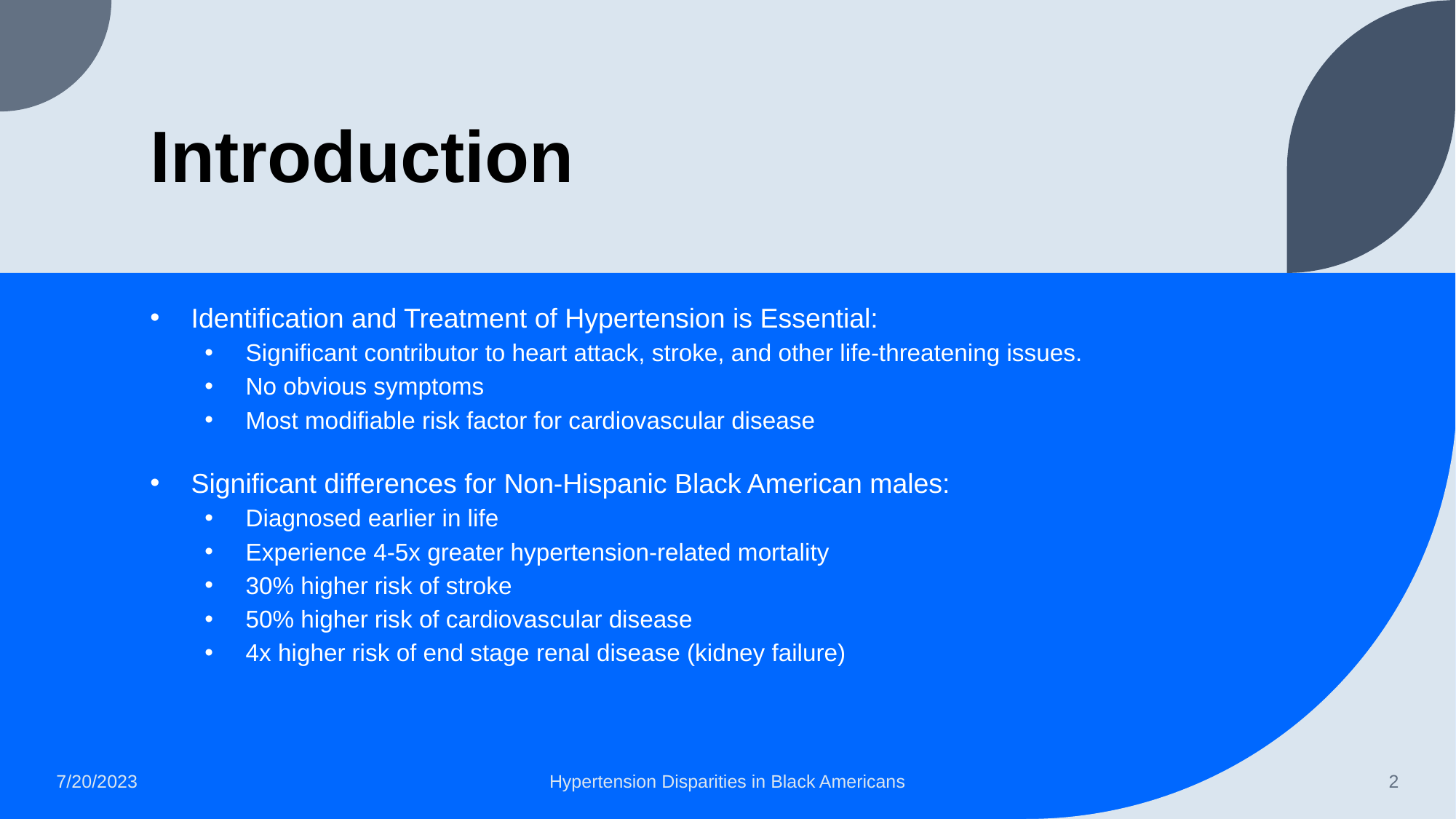

# Introduction
Identification and Treatment of Hypertension is Essential:
Significant contributor to heart attack, stroke, and other life-threatening issues.
No obvious symptoms
Most modifiable risk factor for cardiovascular disease
Significant differences for Non-Hispanic Black American males:
Diagnosed earlier in life
Experience 4-5x greater hypertension-related mortality
30% higher risk of stroke
50% higher risk of cardiovascular disease
4x higher risk of end stage renal disease (kidney failure)
7/20/2023
Hypertension Disparities in Black Americans
2